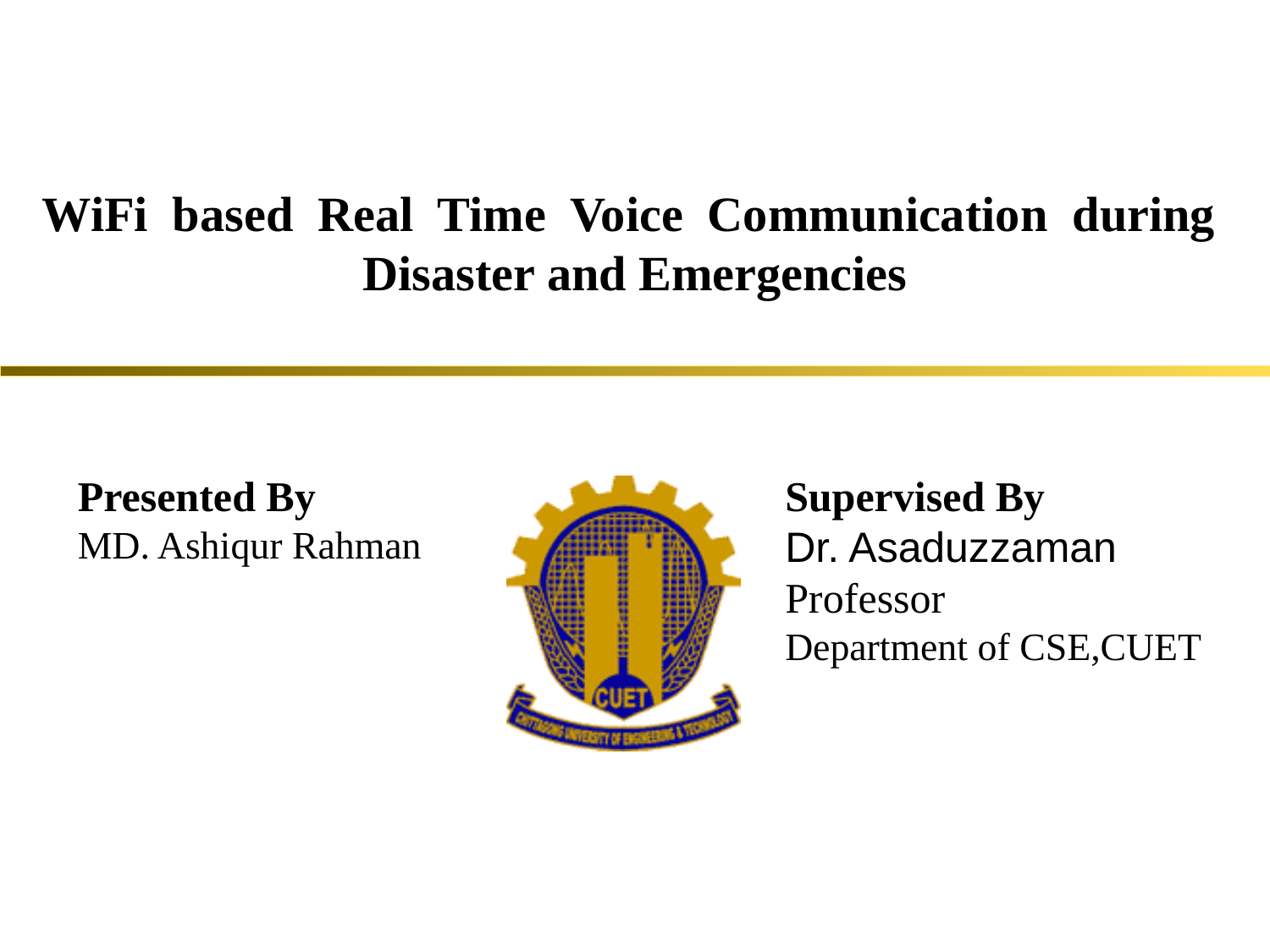

# WiFi  based  Real  Time  Voice  Communication  during Disaster and Emergencies
Presented By
MD. Ashiqur Rahman
Supervised By
Dr. Asaduzzaman
Professor
Department of CSE,CUET